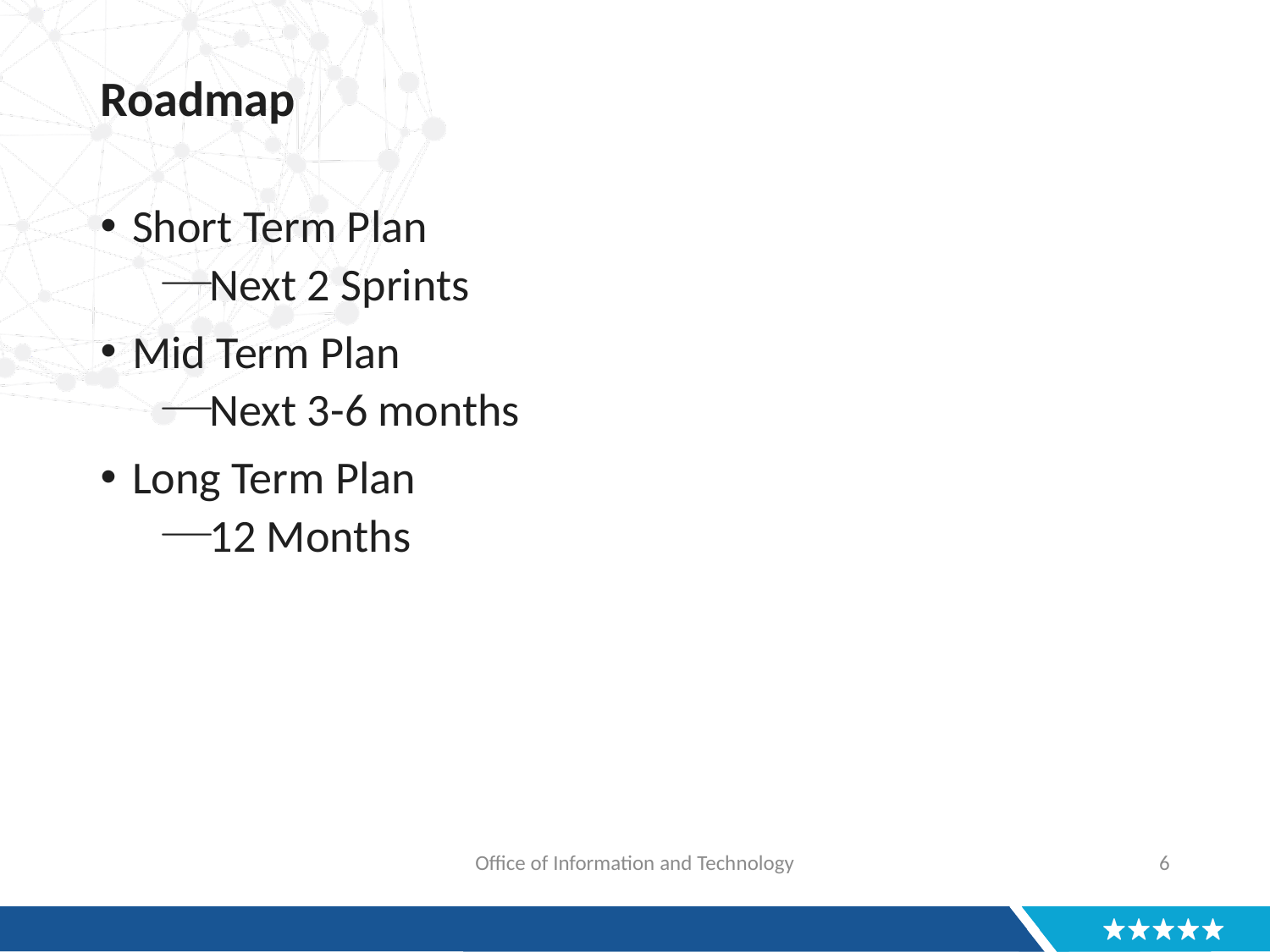

# Roadmap
Short Term Plan
Next 2 Sprints
Mid Term Plan
Next 3-6 months
Long Term Plan
12 Months
Office of Information and Technology
6